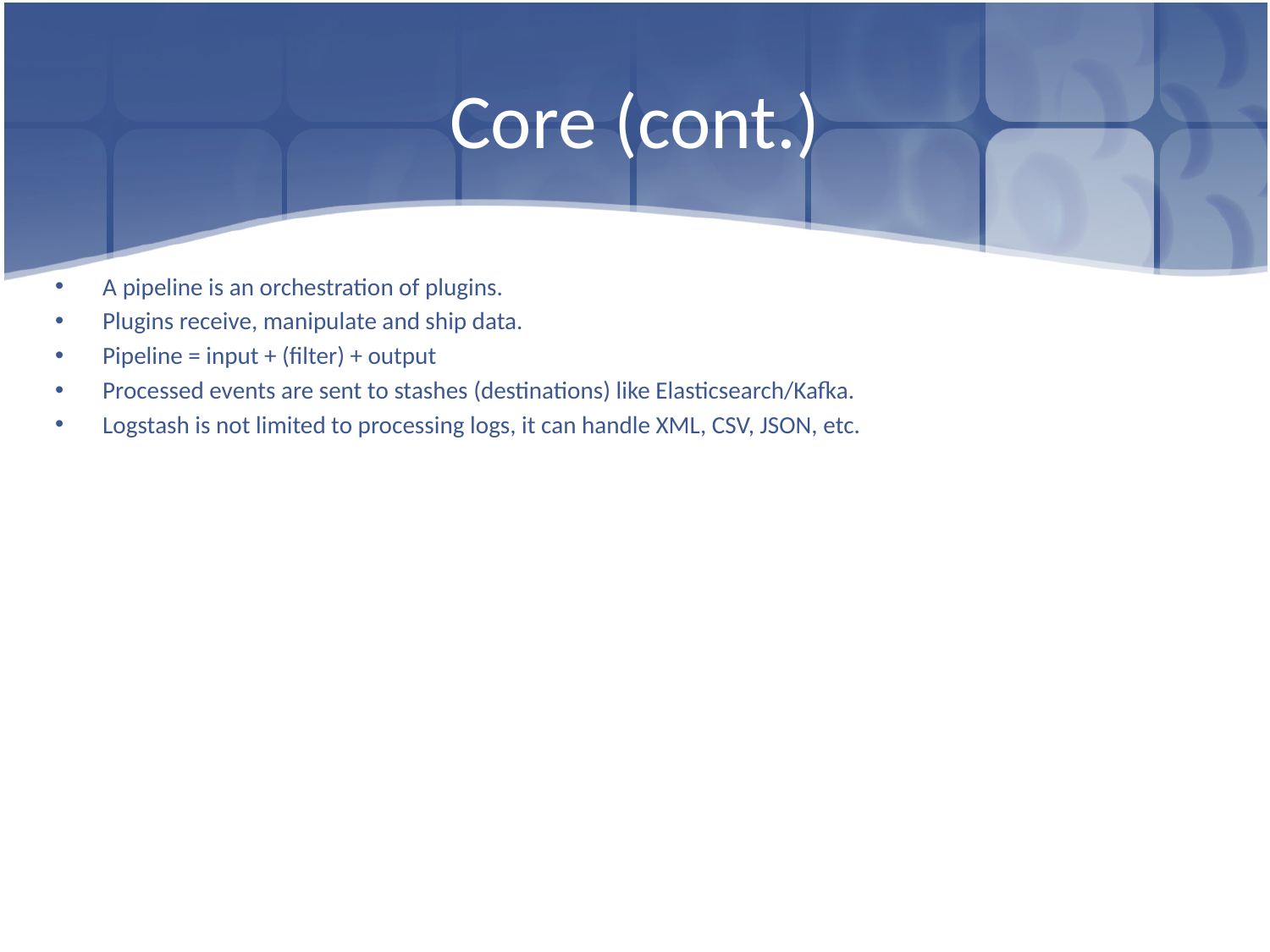

# Core (cont.)
A pipeline is an orchestration of plugins.
Plugins receive, manipulate and ship data.
Pipeline = input + (filter) + output
Processed events are sent to stashes (destinations) like Elasticsearch/Kafka.
Logstash is not limited to processing logs, it can handle XML, CSV, JSON, etc.